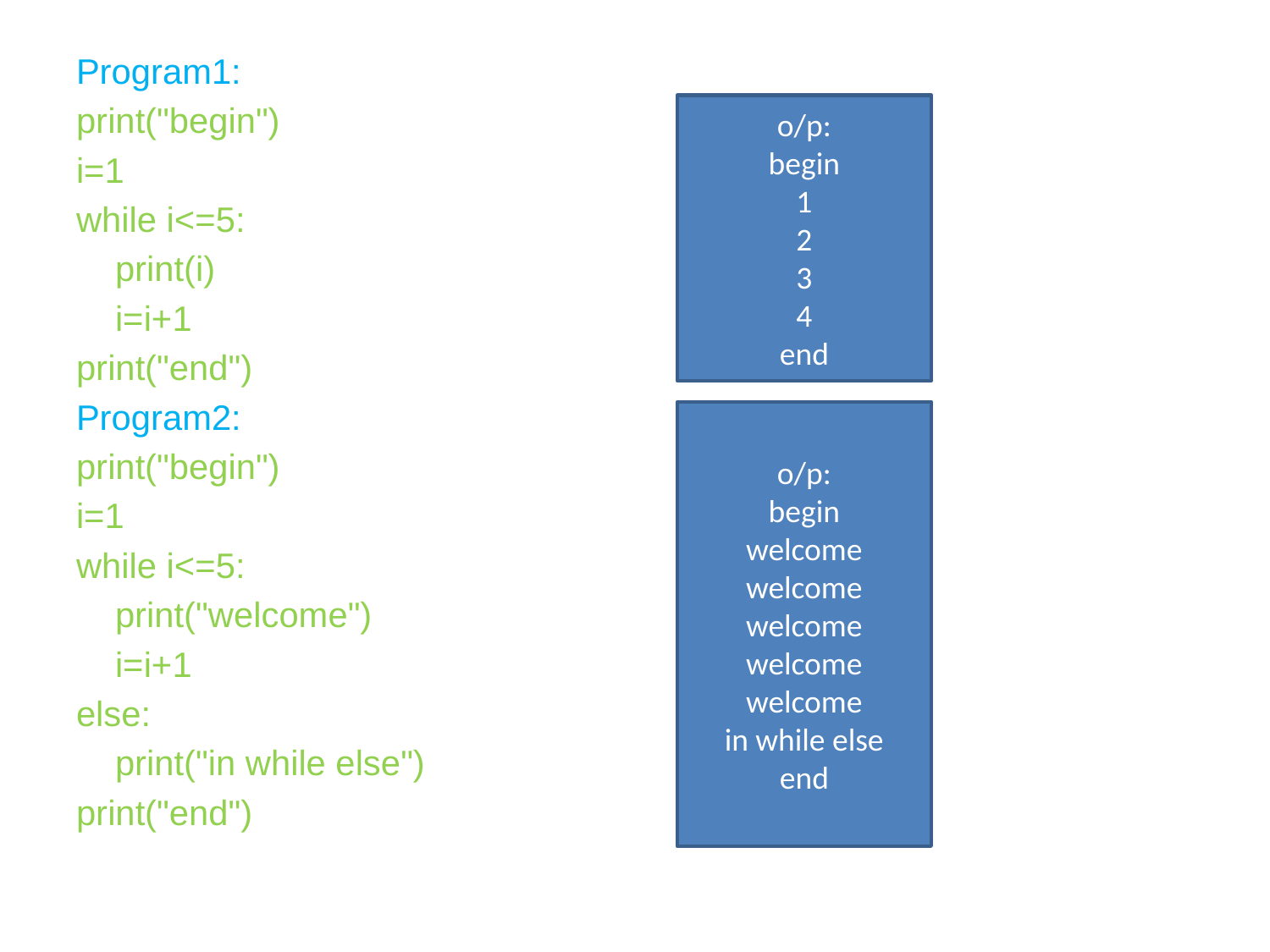

Program1:
print("begin")
i=1
while i<=5:
    print(i)
    i=i+1
print("end")
Program2:
print("begin")
i=1
while i<=5:
    print("welcome")
    i=i+1
else:
    print("in while else")
print("end")
o/p:
begin
1
2
3
4
end
o/p:
begin
welcome
welcome
welcome
welcome
welcome
in while else
end